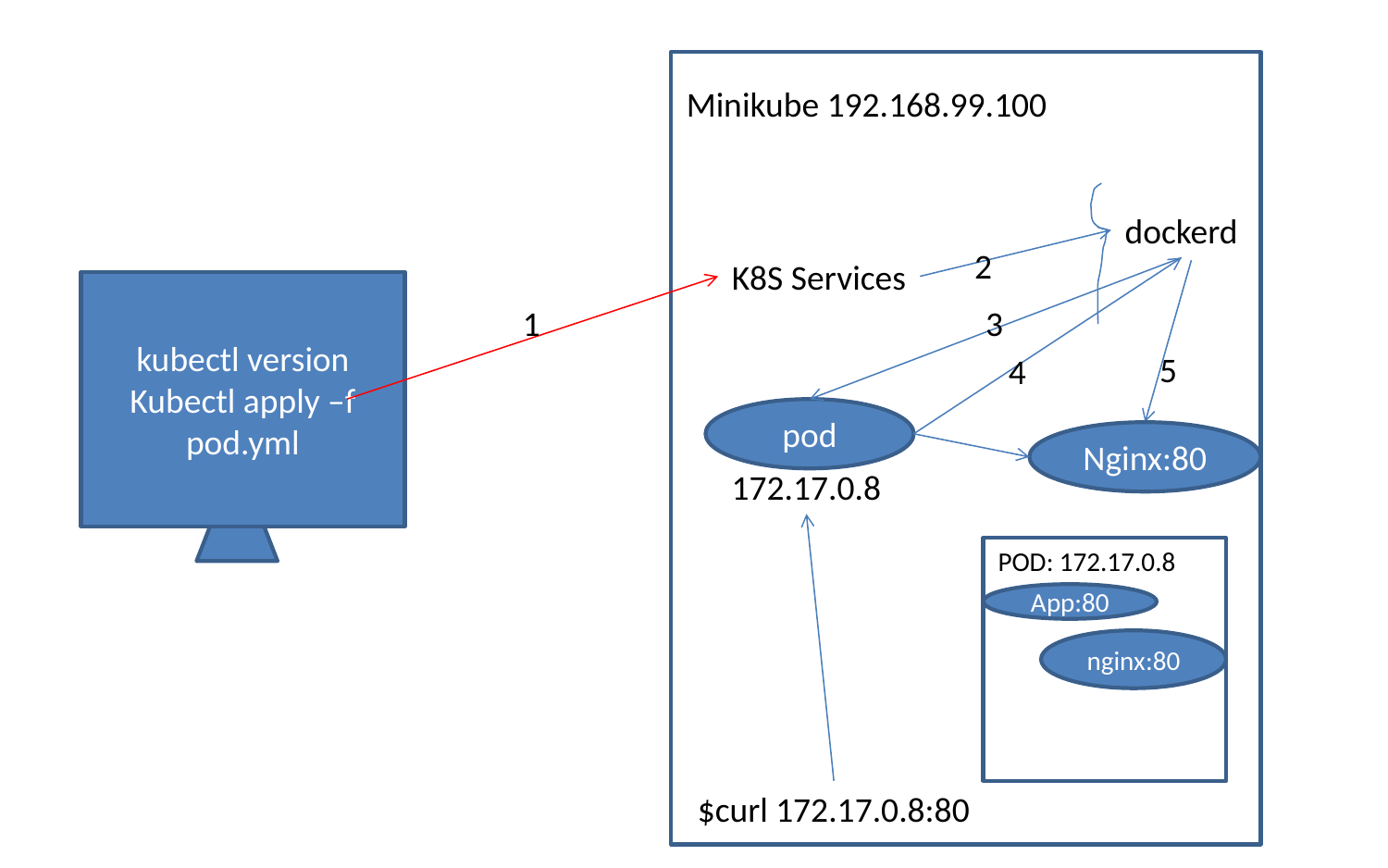

Minikube 192.168.99.100

dockerd
2
K8S Services
kubectl version
Kubectl apply –f pod.yml
1
3
5
4
pod
Nginx:80

172.17.0.8

POD: 172.17.0.8
App:80
nginx:80
$curl 172.17.0.8:80